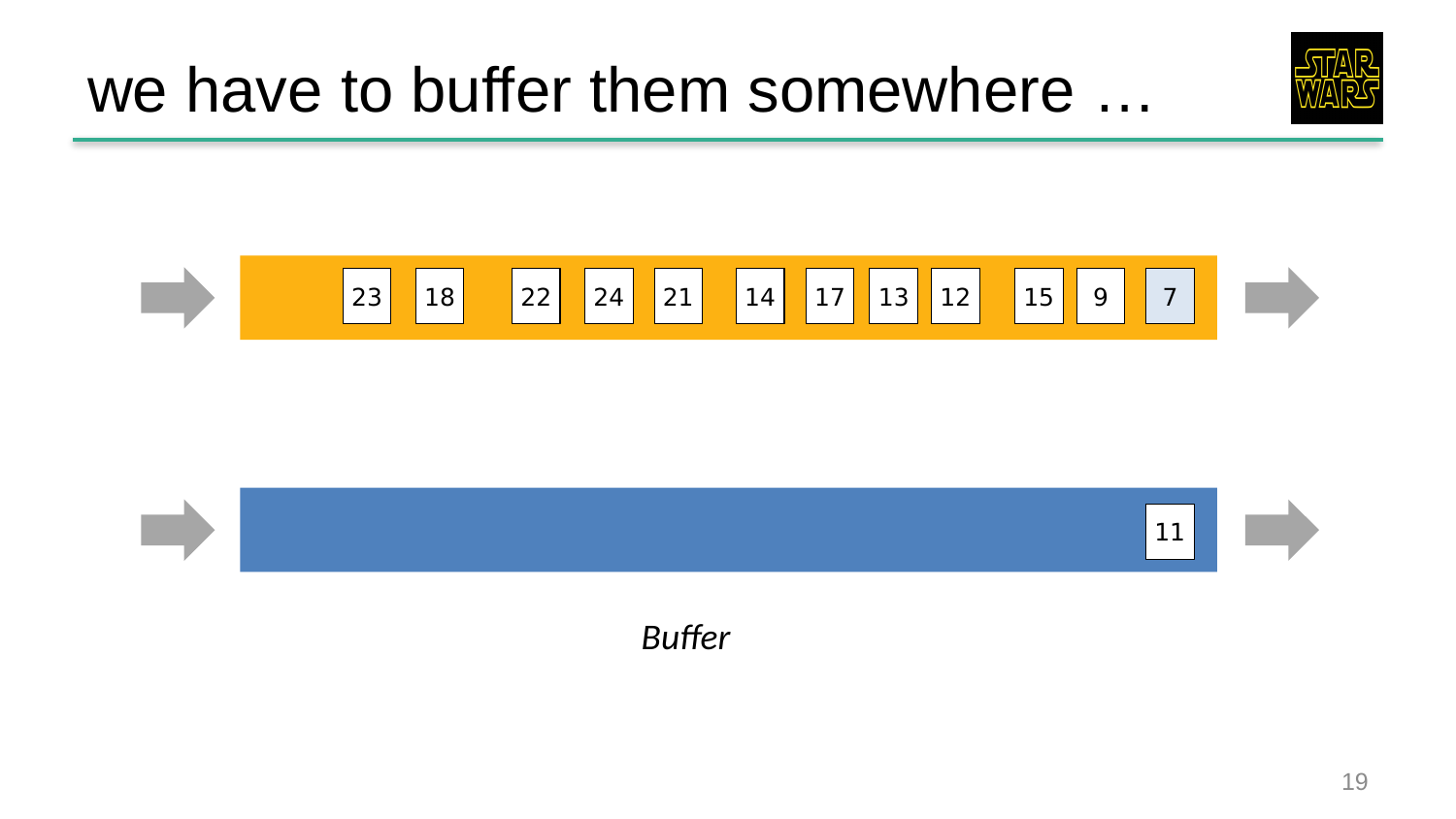

# we have to buffer them somewhere …

23
18
22
24
21
14
17
13
12
15
9
7

11
Buffer
19